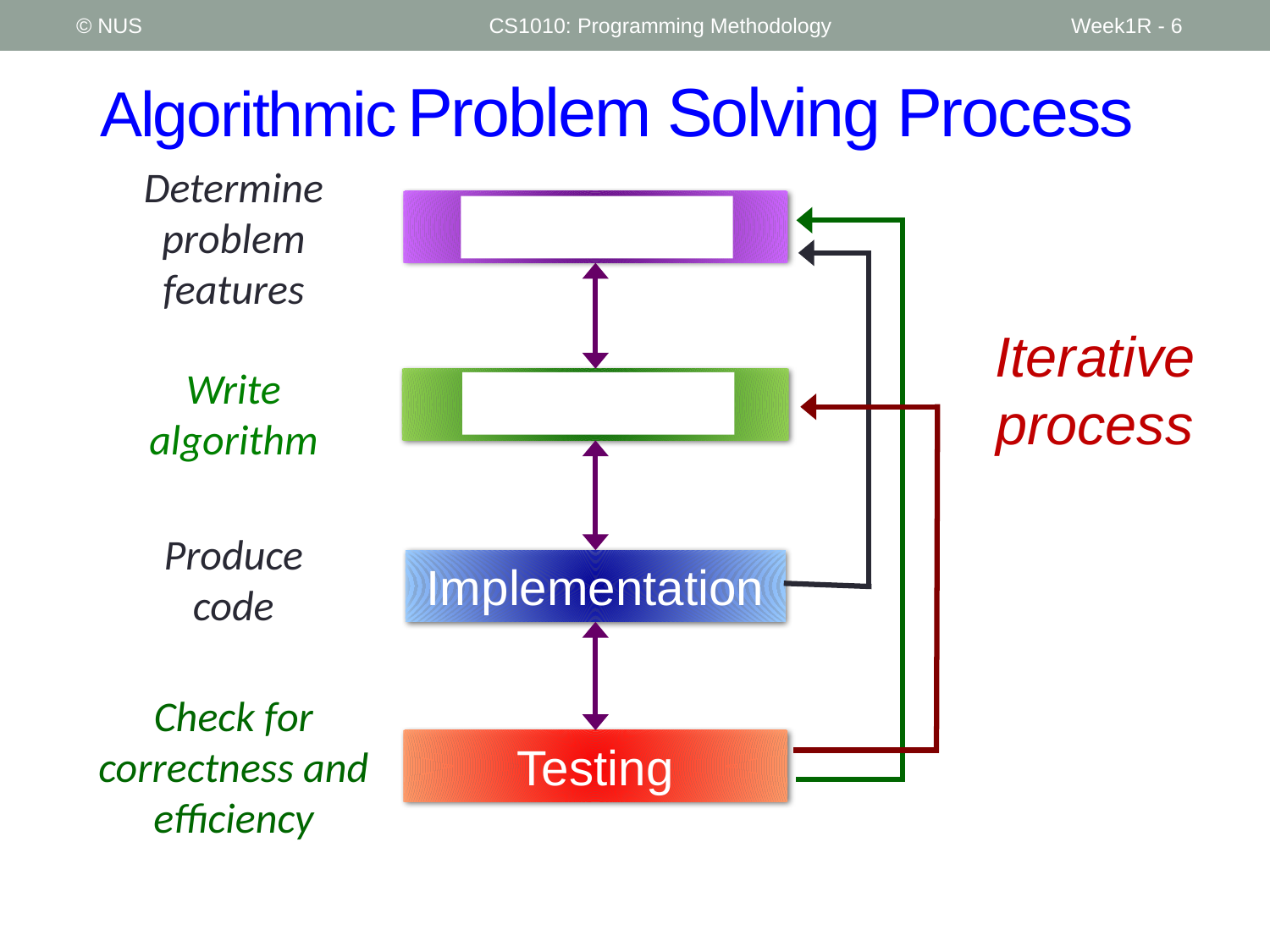

© NUS
CS1010: Programming Methodology
Week1R - 6
# Problem Solving Process
Algorithmic
Determine problem features
Analysis
Design
Implementation
Testing

Iterative process
Write algorithm

Produce code
Check for correctness and efficiency